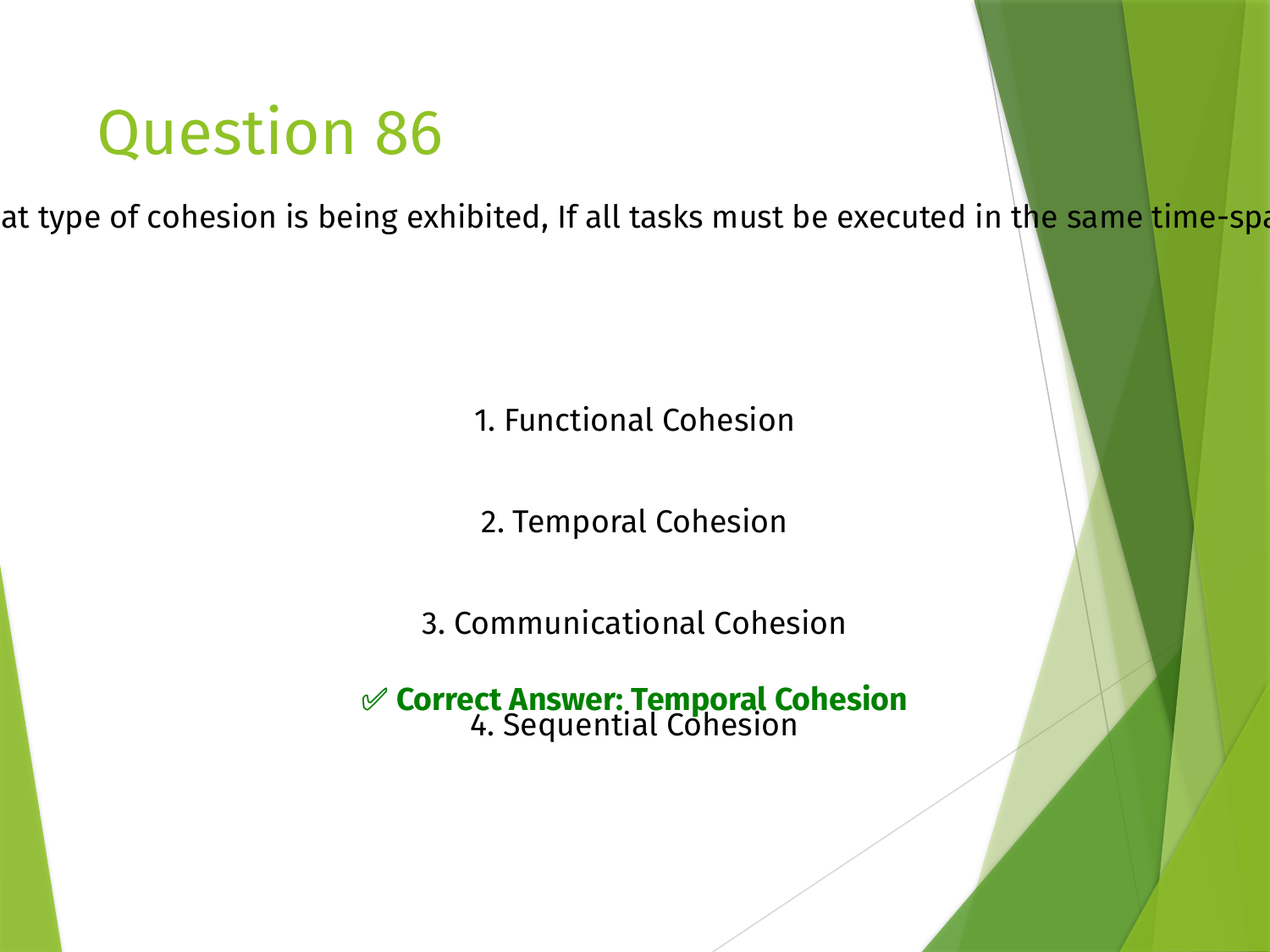

# Question 86
What type of cohesion is being exhibited, If all tasks must be executed in the same time-span?

1. Functional Cohesion

2. Temporal Cohesion

3. Communicational Cohesion

✅ Correct Answer: Temporal Cohesion

4. Sequential Cohesion